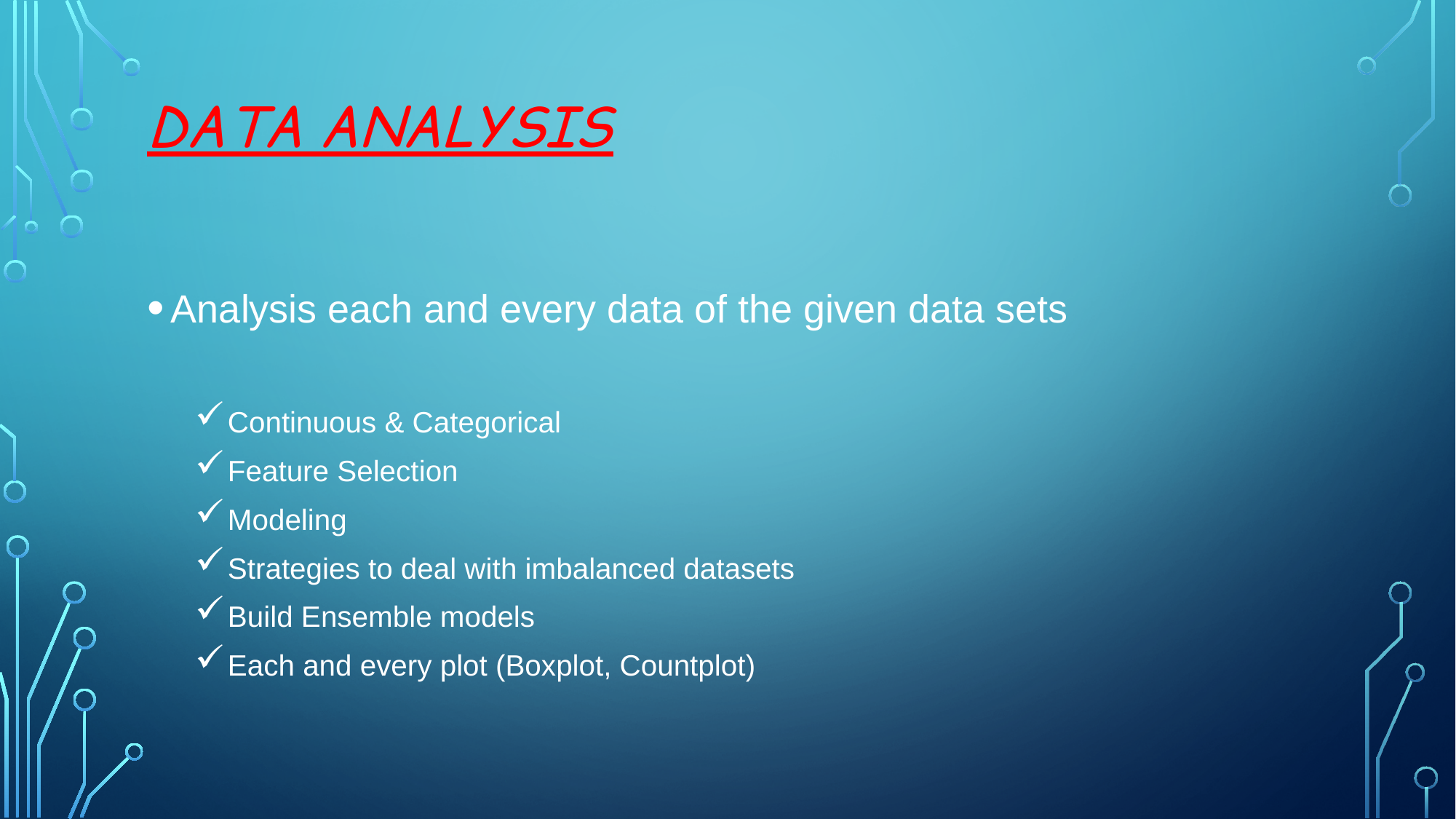

# DATA ANALYSIS
Analysis each and every data of the given data sets

 Continuous & Categorical
 Feature Selection
 Modeling
 Strategies to deal with imbalanced datasets
 Build Ensemble models
 Each and every plot (Boxplot, Countplot)